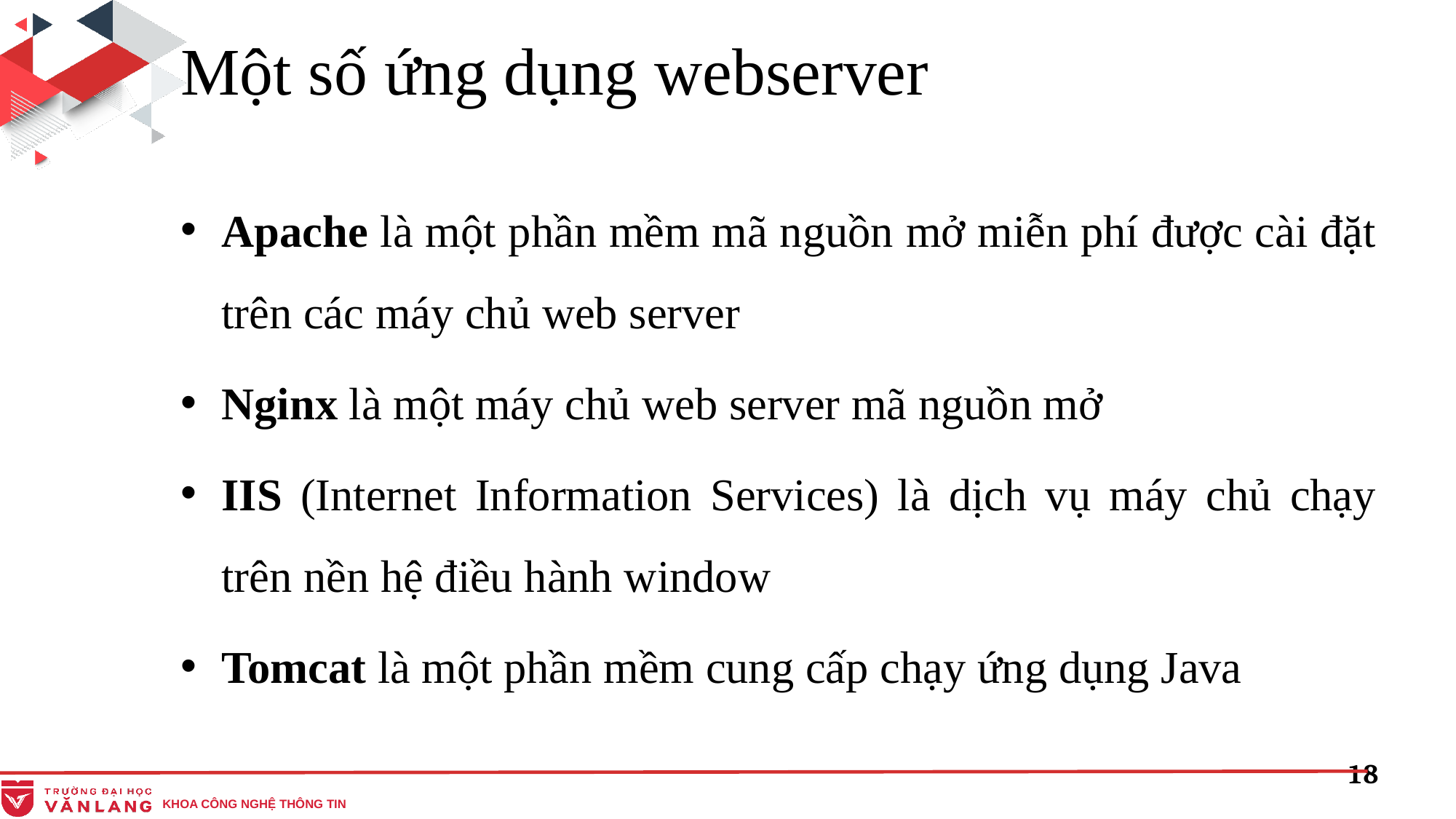

Một số ứng dụng webserver
Apache là một phần mềm mã nguồn mở miễn phí được cài đặt trên các máy chủ web server
Nginx là một máy chủ web server mã nguồn mở
IIS (Internet Information Services) là dịch vụ máy chủ chạy trên nền hệ điều hành window
Tomcat là một phần mềm cung cấp chạy ứng dụng Java